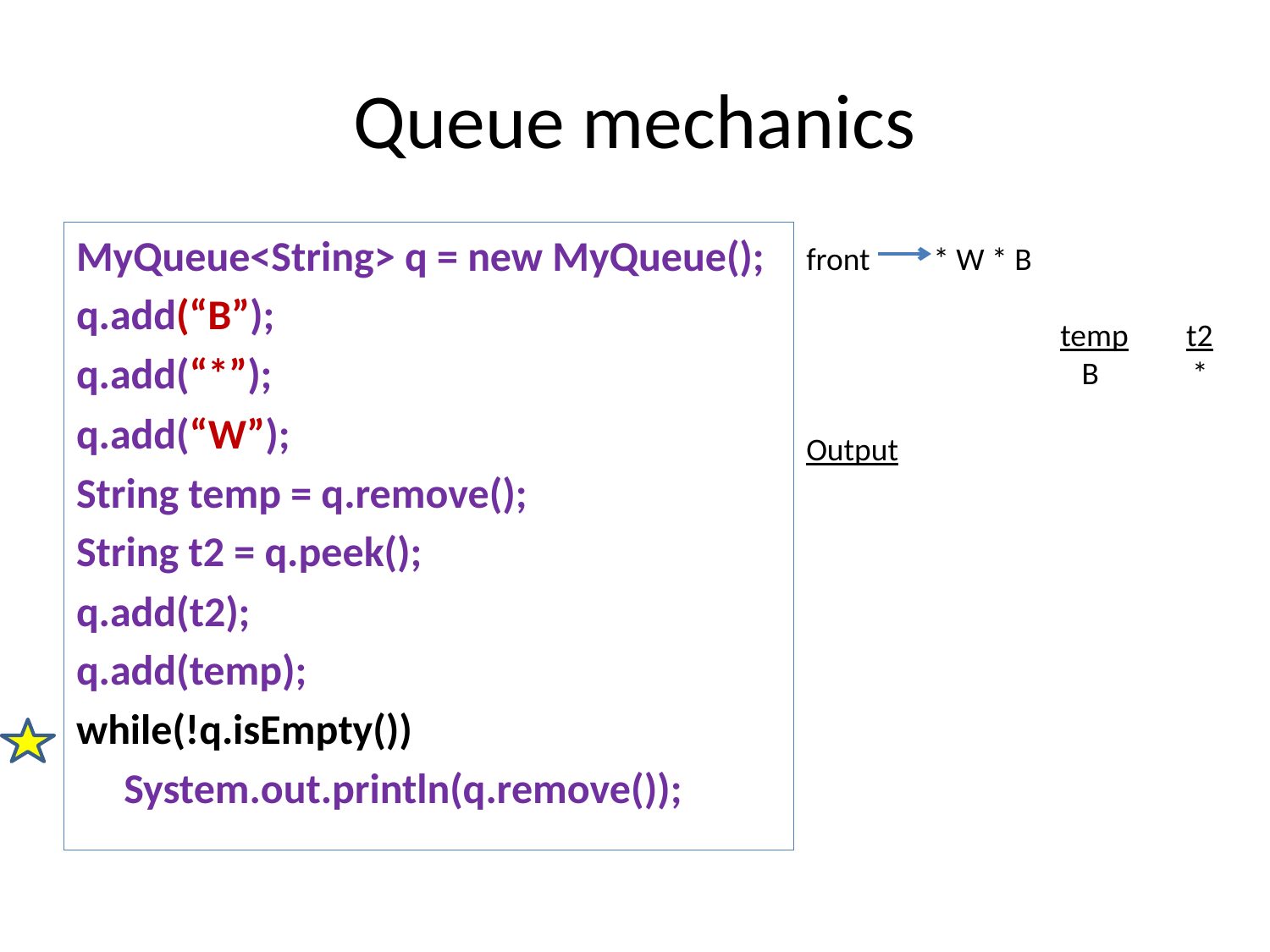

# Queue mechanics
MyQueue<String> q = new MyQueue();
q.add(“B”);
q.add(“*”);
q.add(“W”);
String temp = q.remove();
String t2 = q.peek();
q.add(t2);
q.add(temp);
while(!q.isEmpty())
     System.out.println(q.remove());
front     	* W * B

		temp        t2
		   B             *

Output